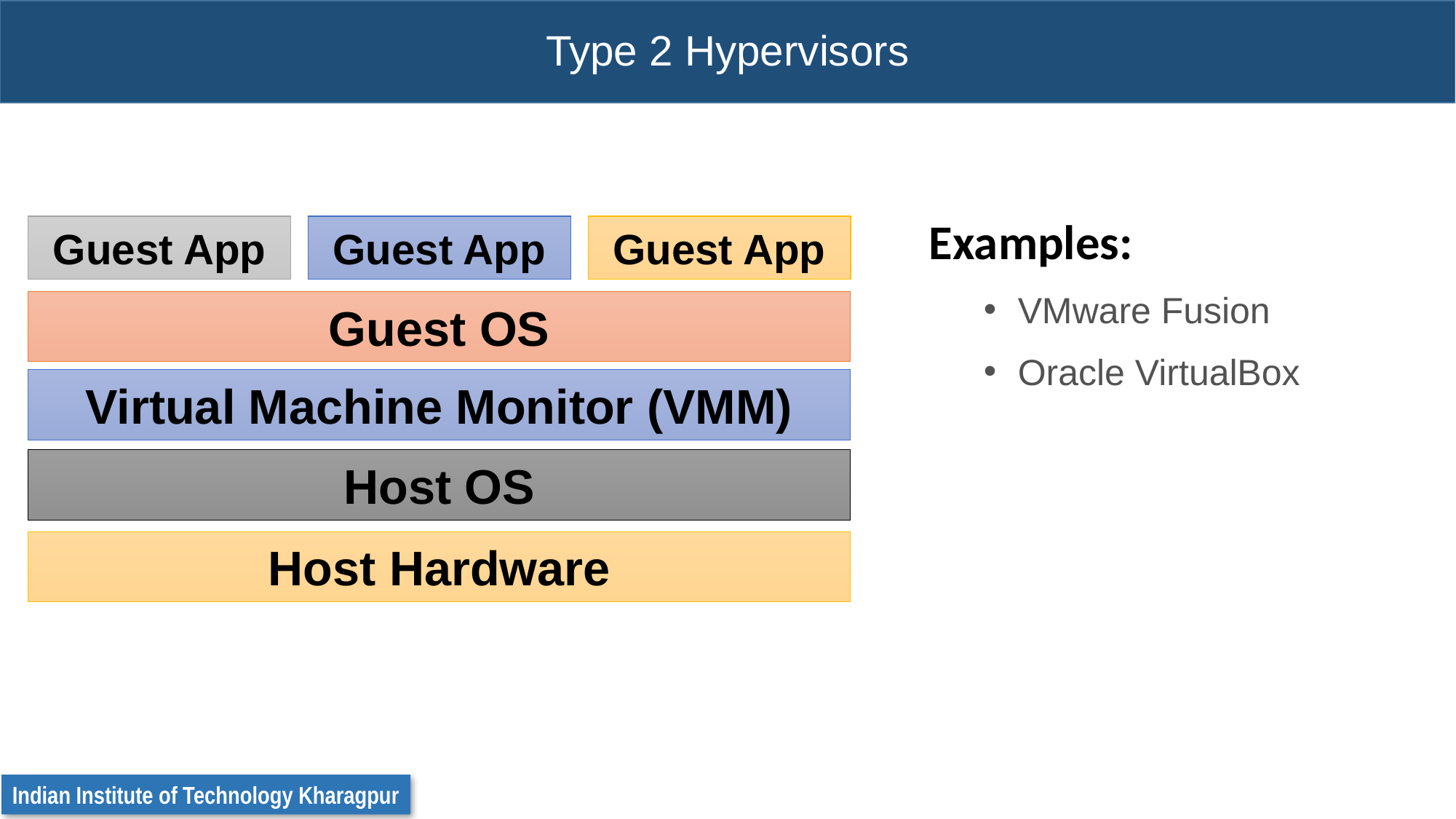

# Type 2 Hypervisors
Examples:
VMware Fusion
Oracle VirtualBox

Guest App
Guest App
Guest App
Guest OS
Virtual Machine Monitor (VMM)
Host OS
Host Hardware